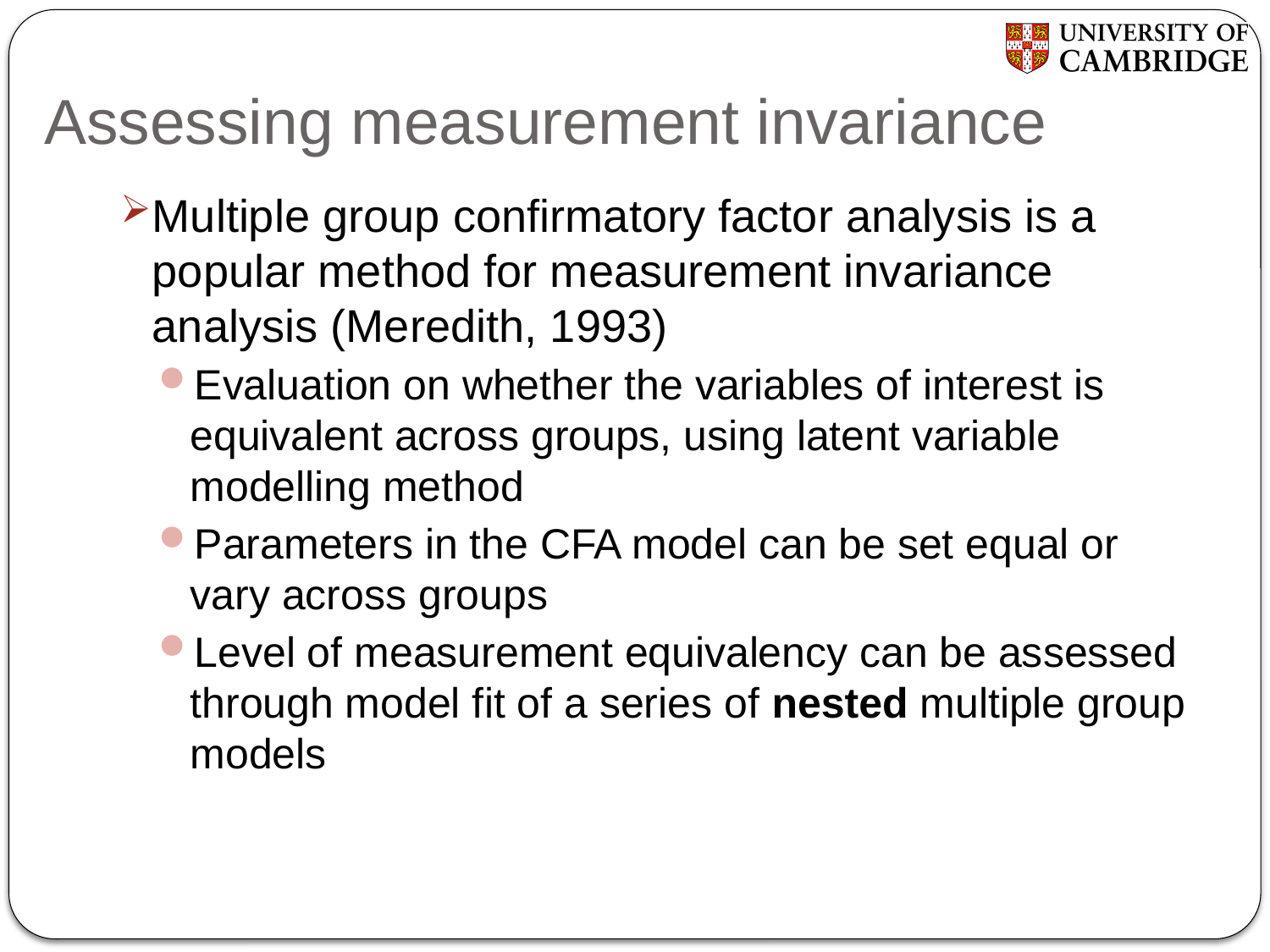

# Assessing measurement invariance
Multiple group confirmatory factor analysis is a popular method for measurement invariance analysis (Meredith, 1993)
Evaluation on whether the variables of interest is equivalent across groups, using latent variable modelling method
Parameters in the CFA model can be set equal or vary across groups
Level of measurement equivalency can be assessed through model fit of a series of nested multiple group models